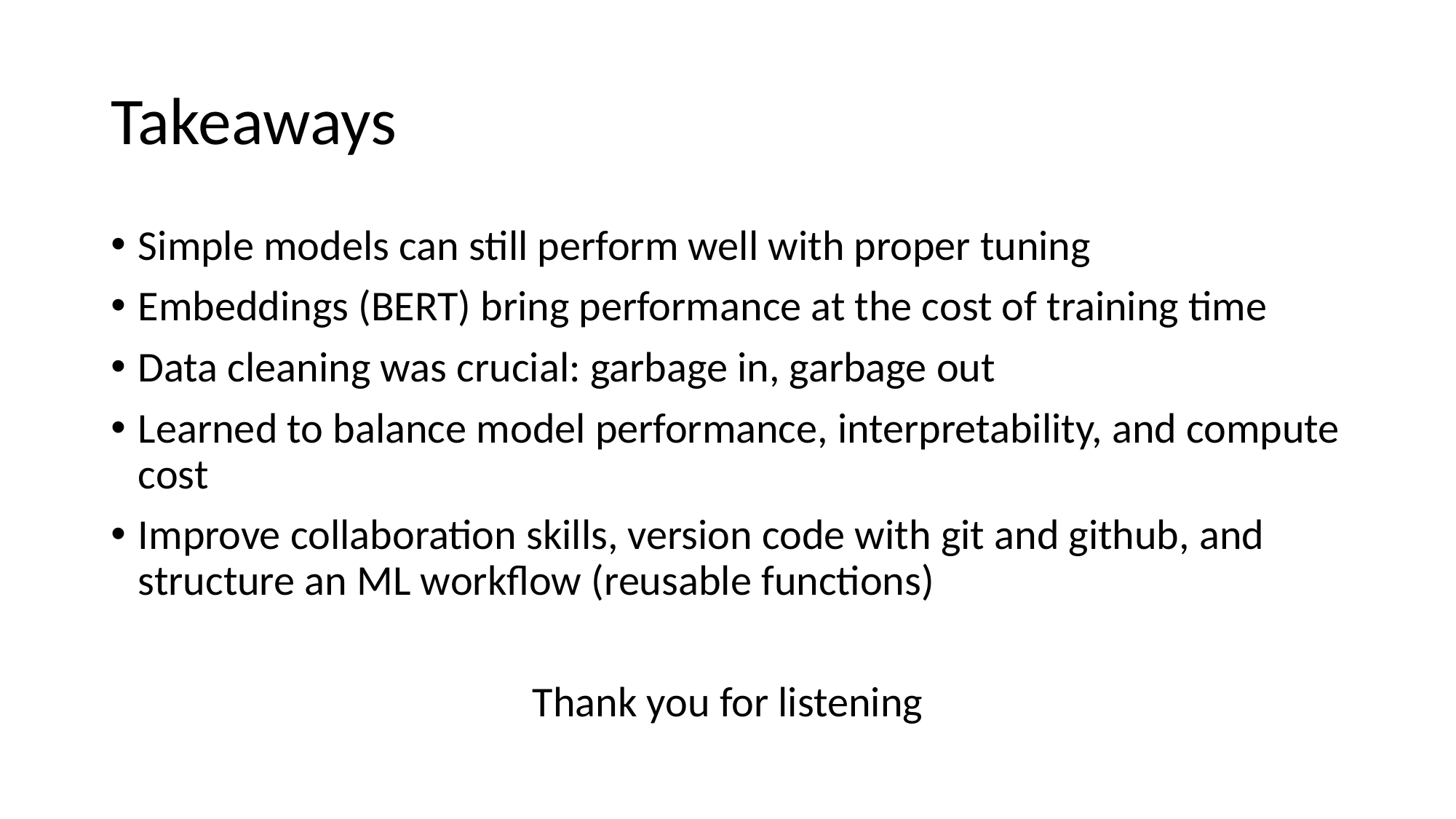

# Takeaways
Simple models can still perform well with proper tuning
Embeddings (BERT) bring performance at the cost of training time
Data cleaning was crucial: garbage in, garbage out
Learned to balance model performance, interpretability, and compute cost
Improve collaboration skills, version code with git and github, and structure an ML workflow (reusable functions)

Thank you for listening